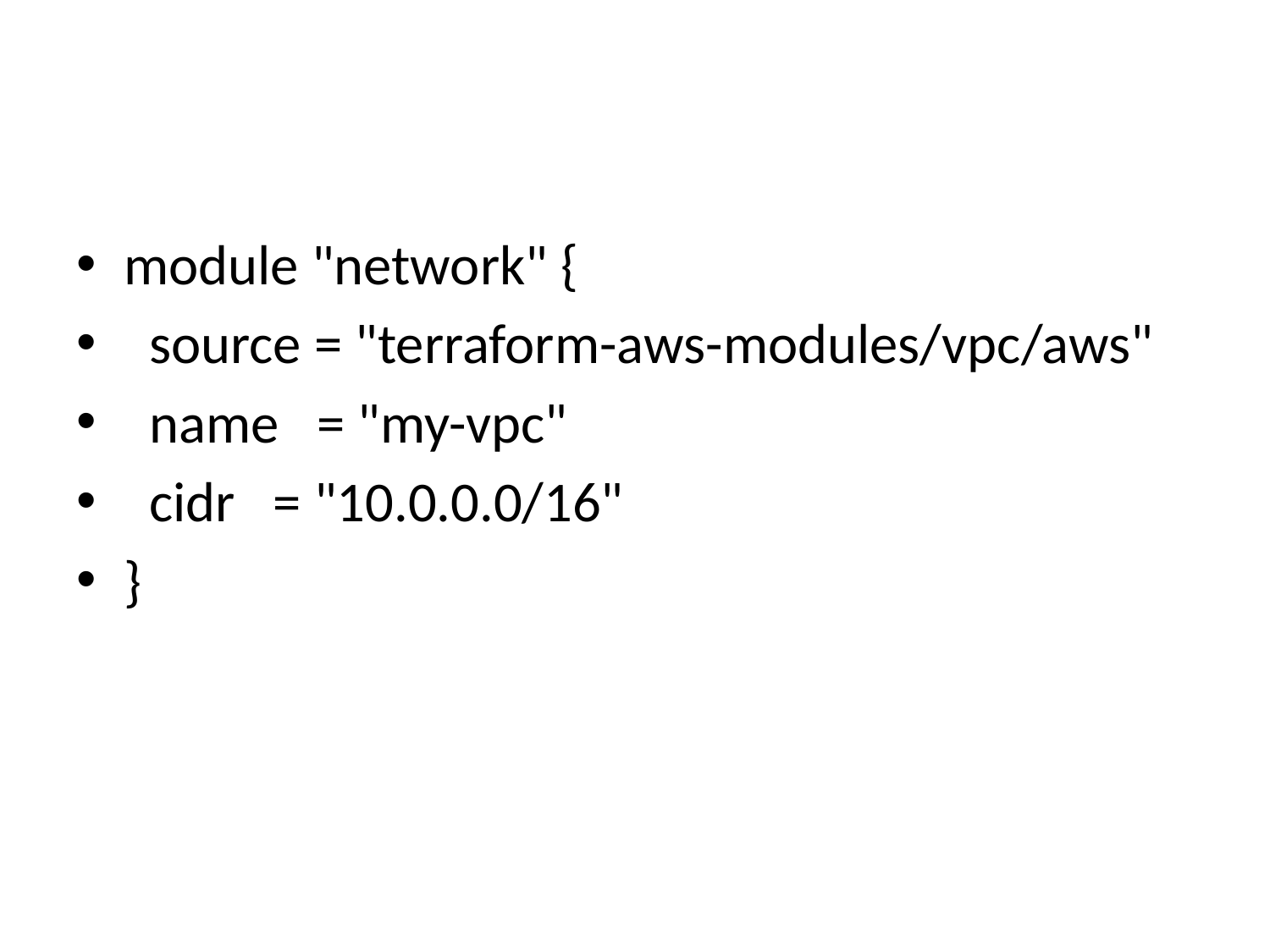

#
module "network" {
  source = "terraform-aws-modules/vpc/aws"
  name   = "my-vpc"
  cidr   = "10.0.0.0/16"
}